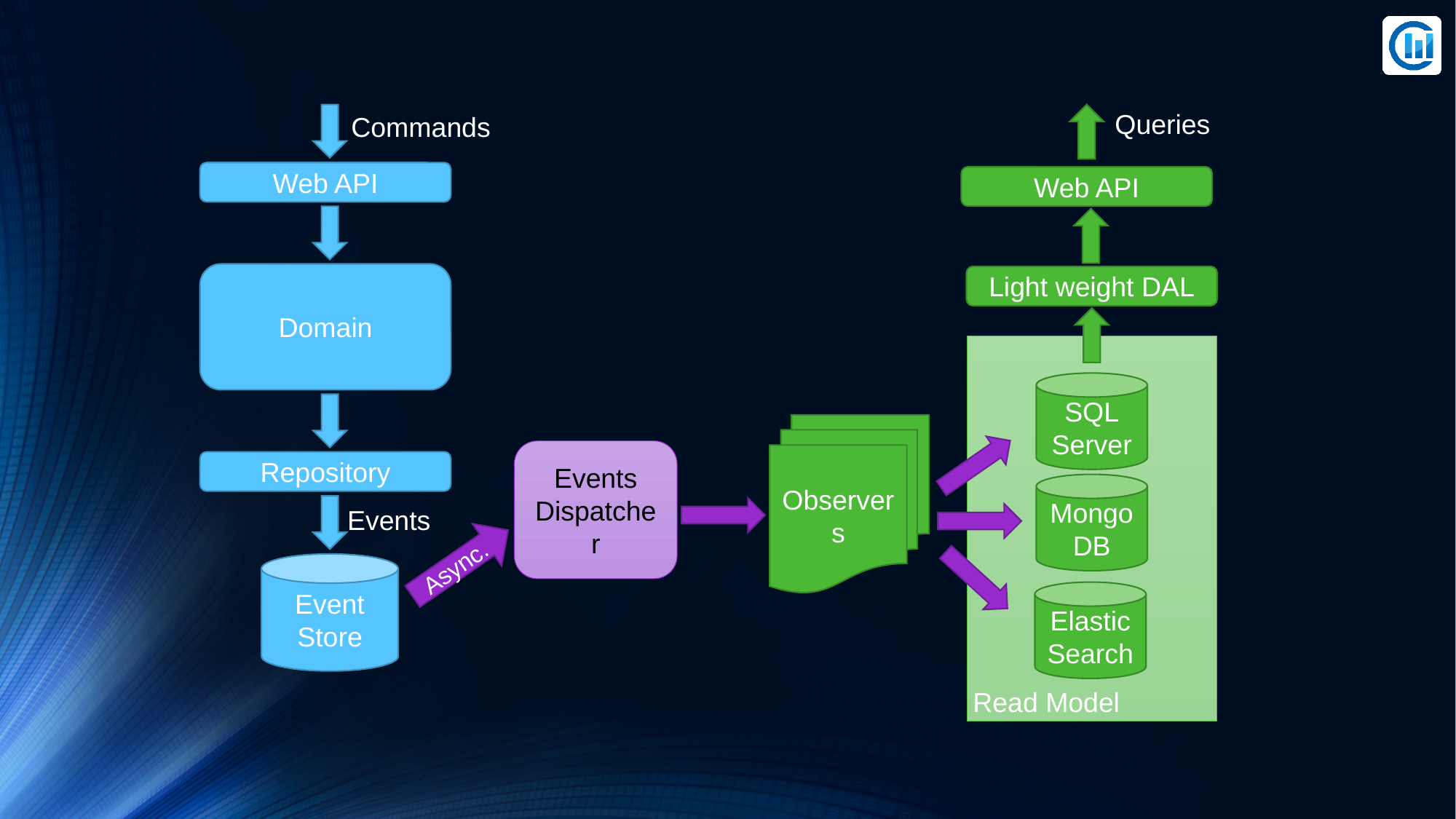

Queries

Commands

Web API
Web API

Domain
Light weight DAL

SQL
Server

Observers
Events
Dispatcher

Repository
Mongo
DB

Events

Async.
Event
Store

Elastic
Search
Read Model